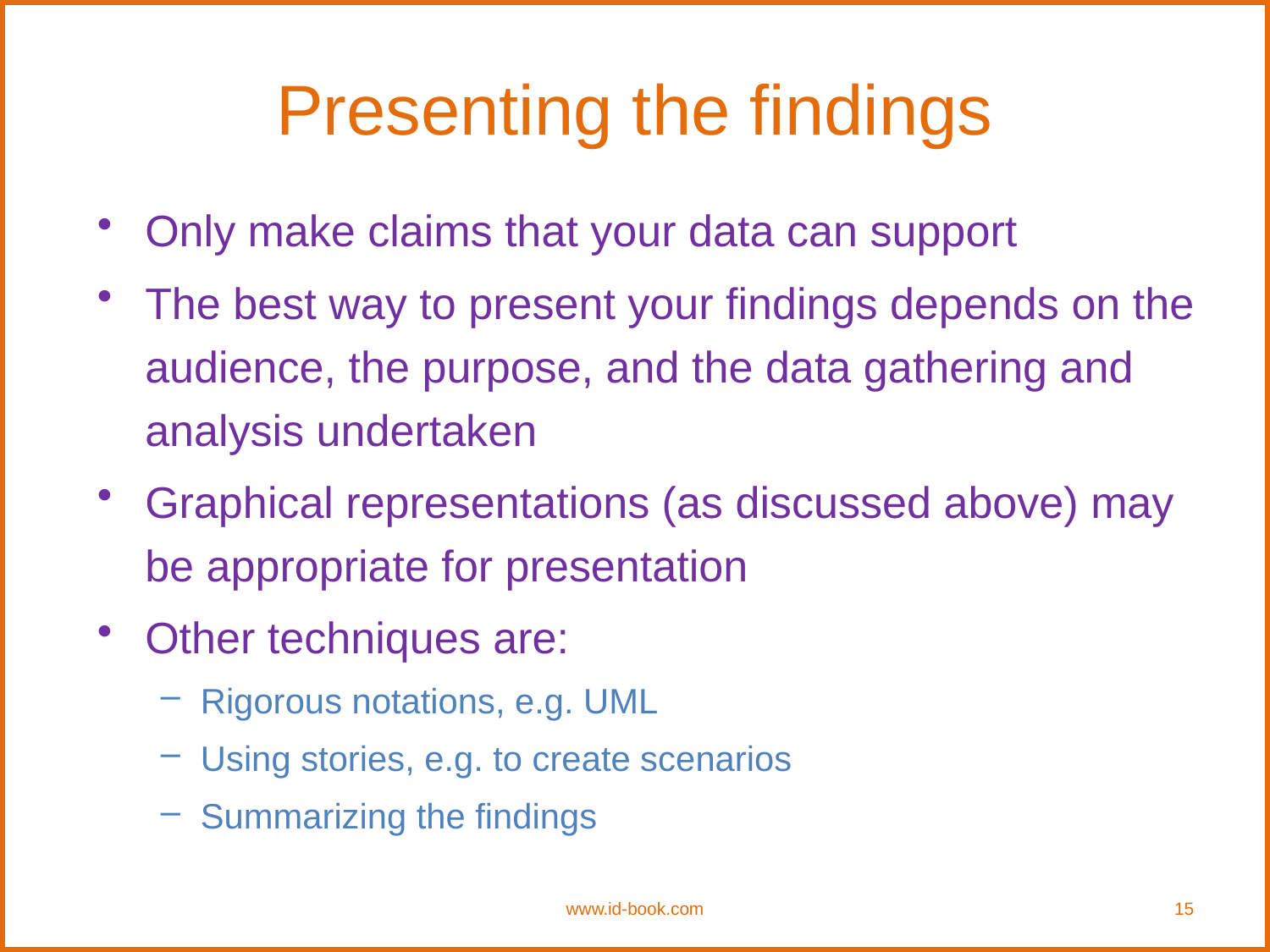

Presenting the findings
Only make claims that your data can support
The best way to present your findings depends on the audience, the purpose, and the data gathering and analysis undertaken
Graphical representations (as discussed above) may be appropriate for presentation
Other techniques are:
Rigorous notations, e.g. UML
Using stories, e.g. to create scenarios
Summarizing the findings

www.id-book.com
15